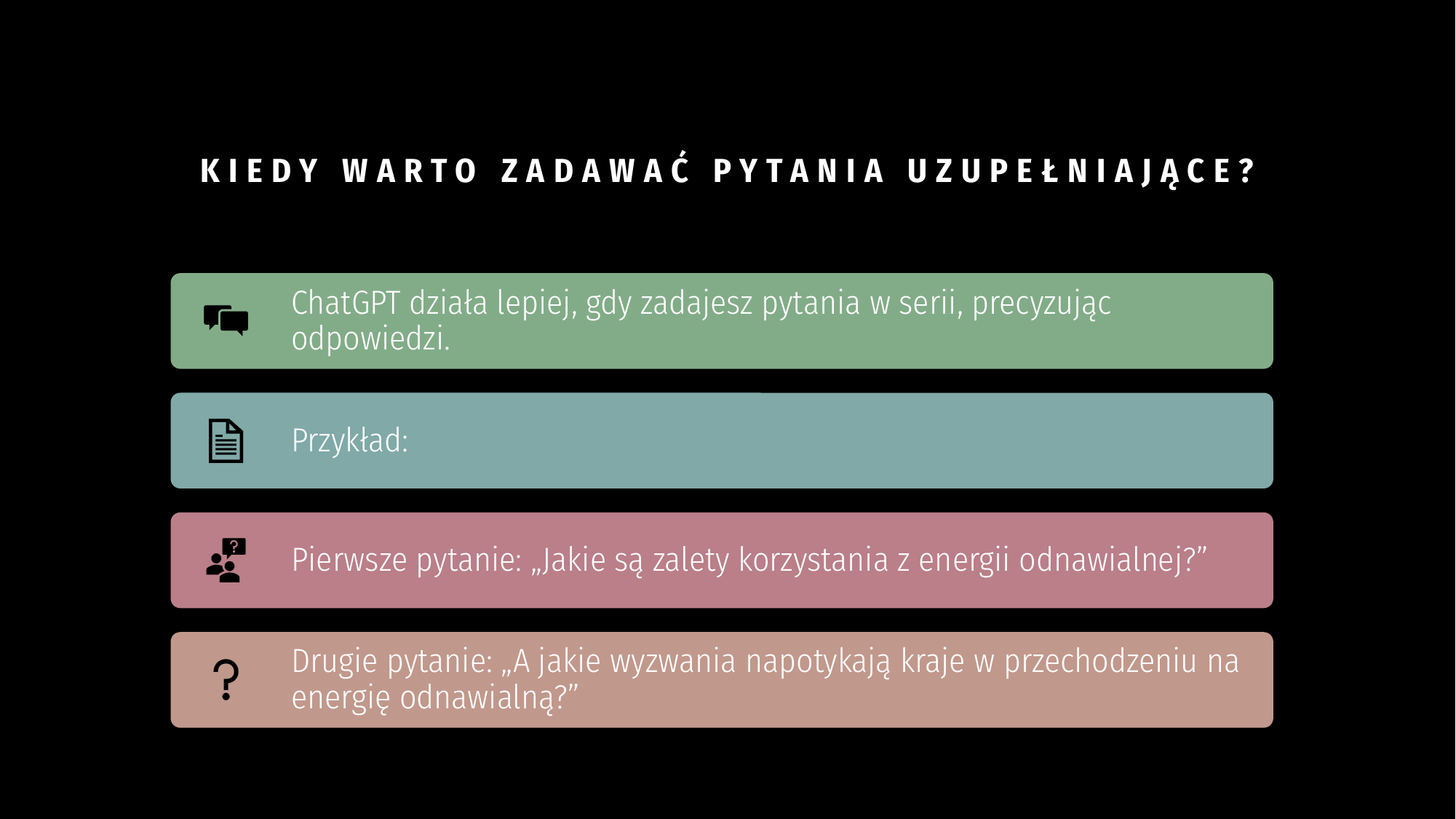

# Kiedy warto zadawać pytania uzupełniające?
ChatGPT działa lepiej, gdy zadajesz pytania w serii, precyzując odpowiedzi.
Przykład:
Pierwsze pytanie: „Jakie są zalety korzystania z energii odnawialnej?”
Drugie pytanie: „A jakie wyzwania napotykają kraje w przechodzeniu na energię odnawialną?”